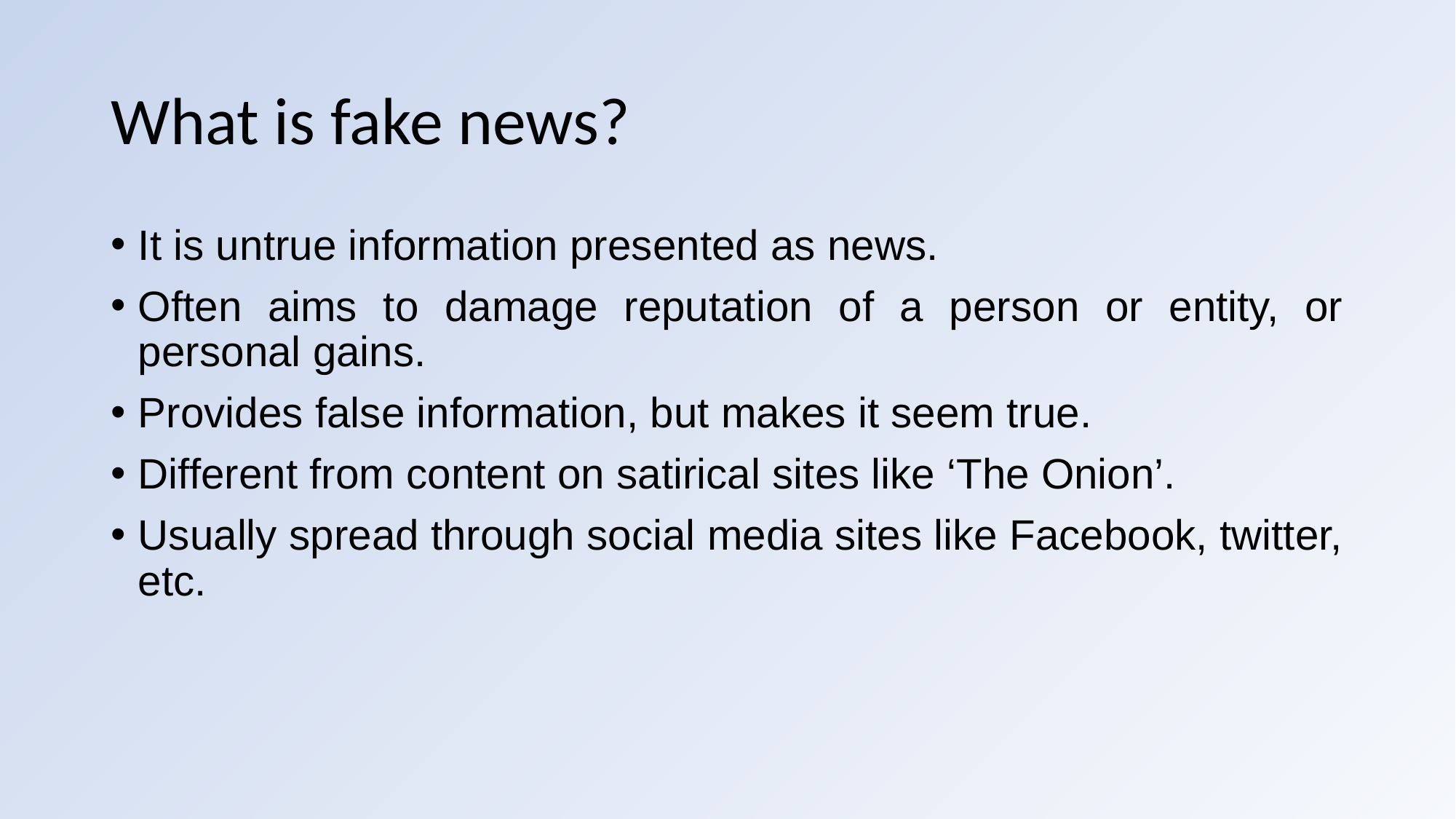

# What is fake news?
It is untrue information presented as news.
Often aims to damage reputation of a person or entity, or personal gains.
Provides false information, but makes it seem true.
Different from content on satirical sites like ‘The Onion’.
Usually spread through social media sites like Facebook, twitter, etc.